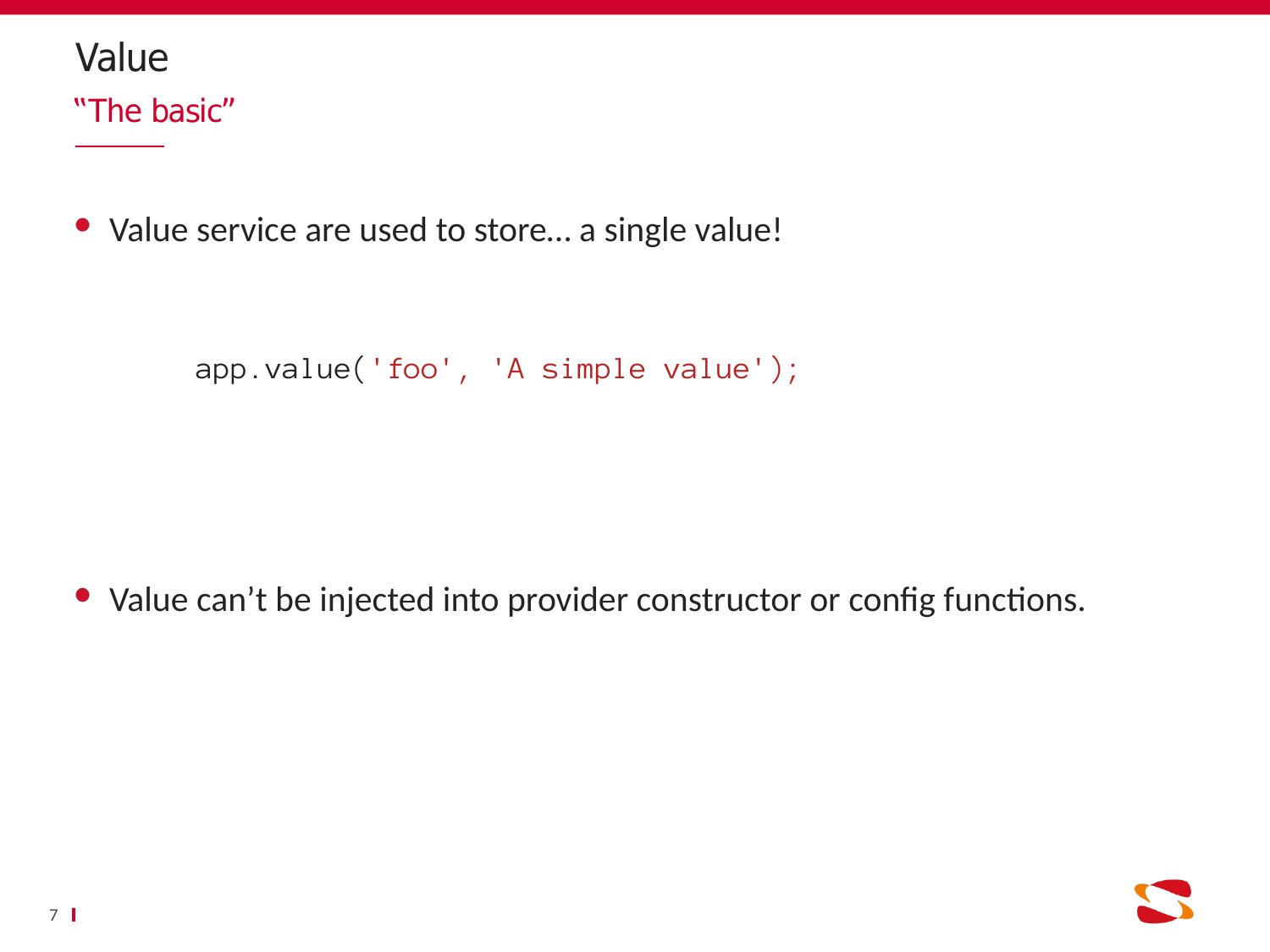

# Value
“The basic”
Value service are used to store… a single value!

Value can’t be injected into provider constructor or config functions.
app.value('foo', 'A simple value');
7